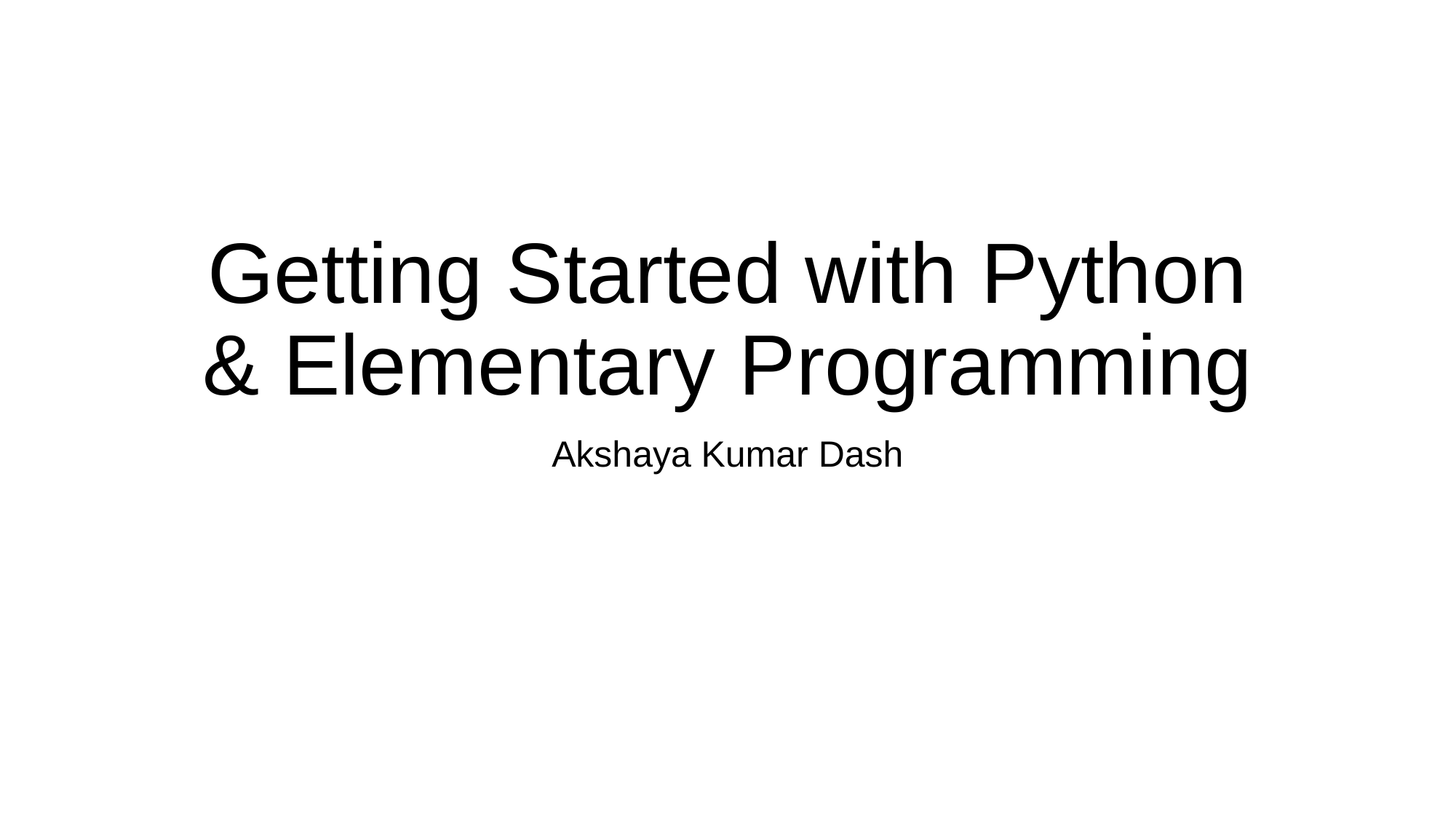

# Getting Started with Python & Elementary Programming
Akshaya Kumar Dash